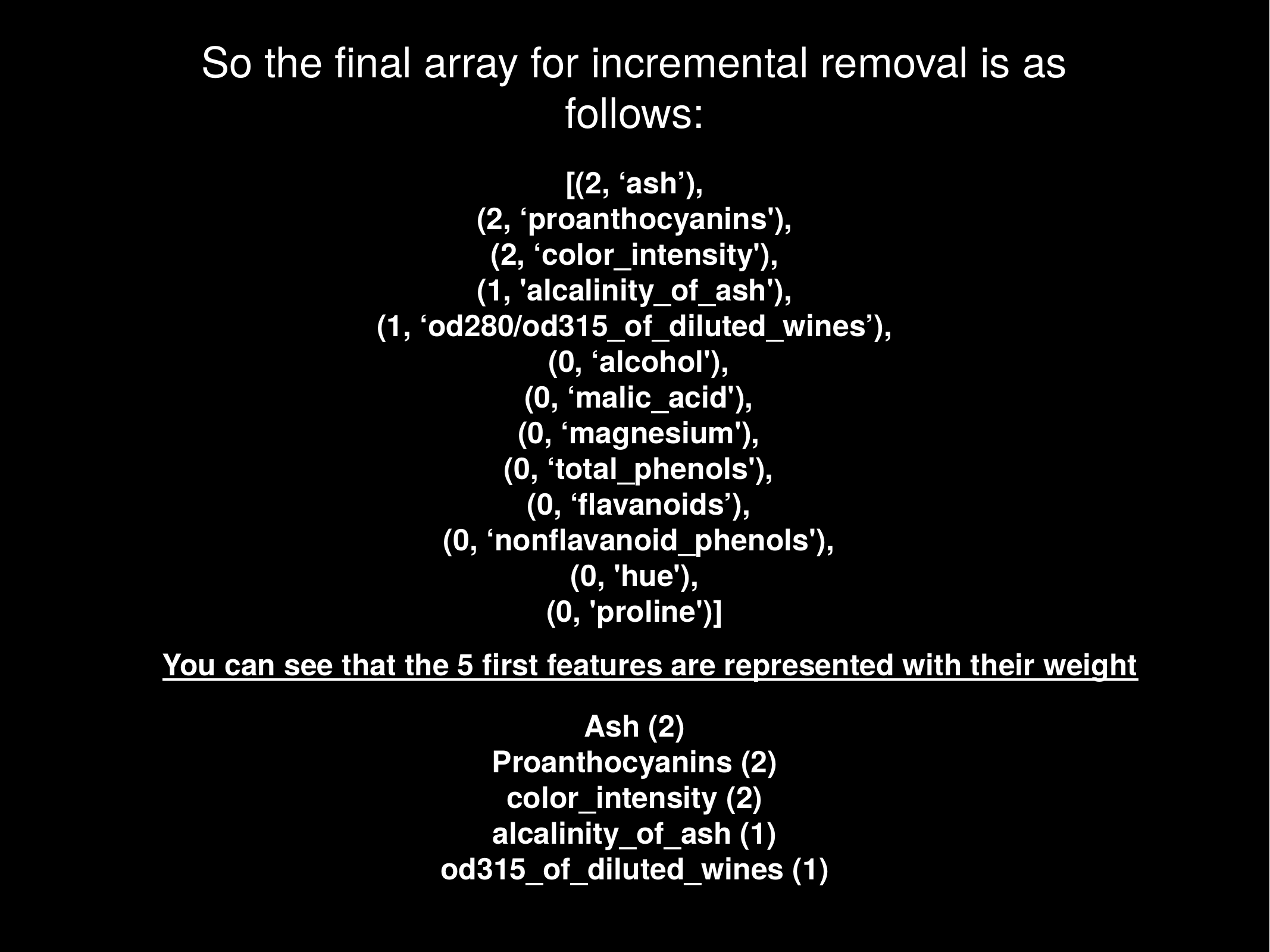

So the final array for incremental removal is as follows:
[(2, ‘ash’),
(2, ‘proanthocyanins'),
(2, ‘color_intensity'),
 (1, 'alcalinity_of_ash'),
(1, ‘od280/od315_of_diluted_wines’),
 (0, ‘alcohol'),
 (0, ‘malic_acid'),
 (0, ‘magnesium'),
 (0, ‘total_phenols'),
 (0, ‘flavanoids’),
 (0, ‘nonflavanoid_phenols'),
 (0, 'hue'),
(0, 'proline')]
You can see that the 5 first features are represented with their weight
Ash (2)
Proanthocyanins (2)
color_intensity (2)
alcalinity_of_ash (1)
od315_of_diluted_wines (1)